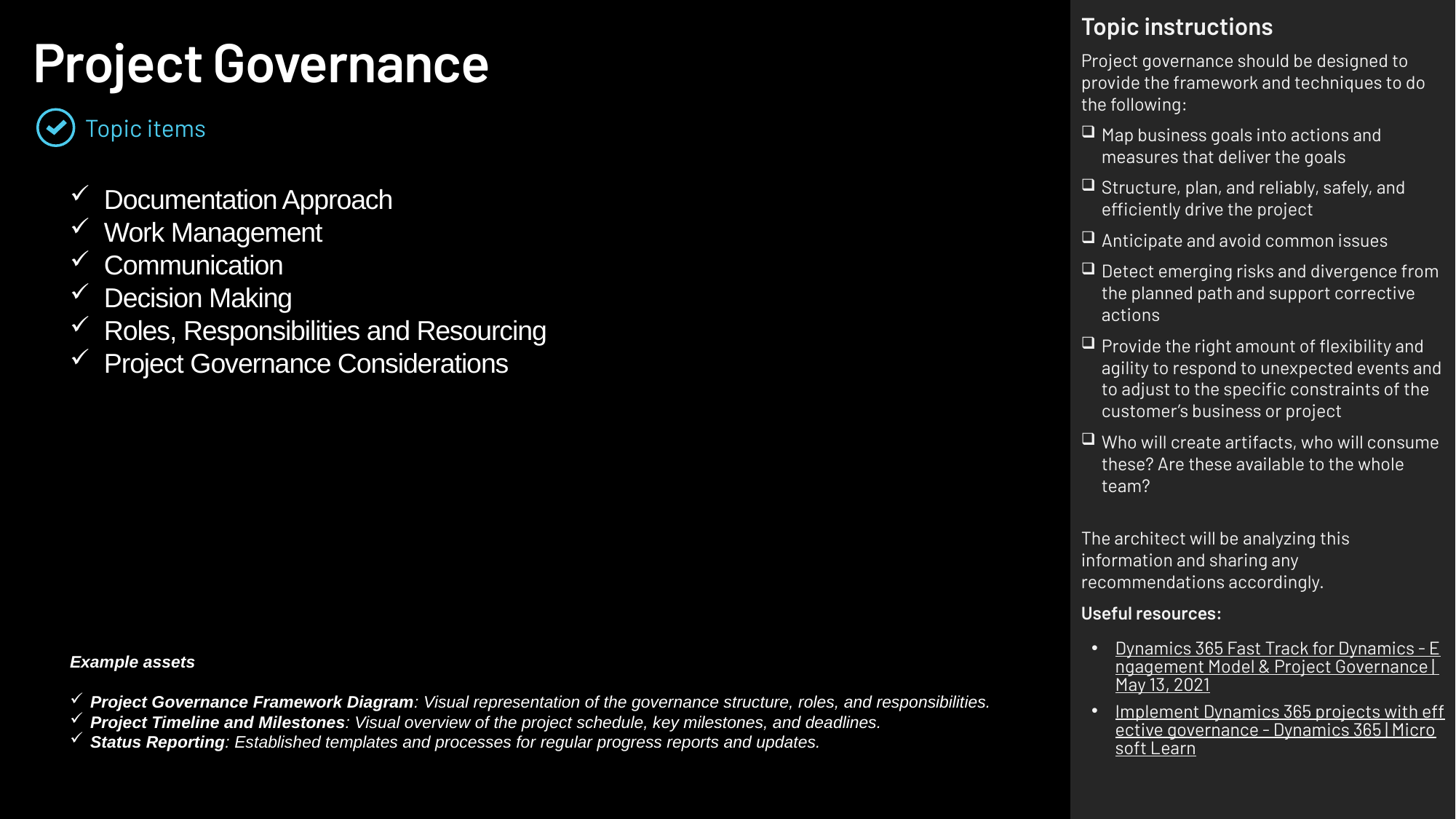

Topic instructions
Project governance should be designed to provide the framework and techniques to do the following:
Map business goals into actions and measures that deliver the goals
Structure, plan, and reliably, safely, and efficiently drive the project
Anticipate and avoid common issues
Detect emerging risks and divergence from the planned path and support corrective actions
Provide the right amount of flexibility and agility to respond to unexpected events and to adjust to the specific constraints of the customer’s business or project
Who will create artifacts, who will consume these? Are these available to the whole team?
The architect will be analyzing this information and sharing any recommendations accordingly.
Useful resources:
Dynamics 365 Fast Track for Dynamics - Engagement Model & Project Governance | May 13, 2021
Implement Dynamics 365 projects with effective governance - Dynamics 365 | Microsoft Learn
Project Governance
Topic items
Documentation Approach
Work Management
Communication
Decision Making
Roles, Responsibilities and Resourcing
Project Governance Considerations

Example assets
Project Governance Framework Diagram: Visual representation of the governance structure, roles, and responsibilities.
Project Timeline and Milestones: Visual overview of the project schedule, key milestones, and deadlines.
Status Reporting: Established templates and processes for regular progress reports and updates.